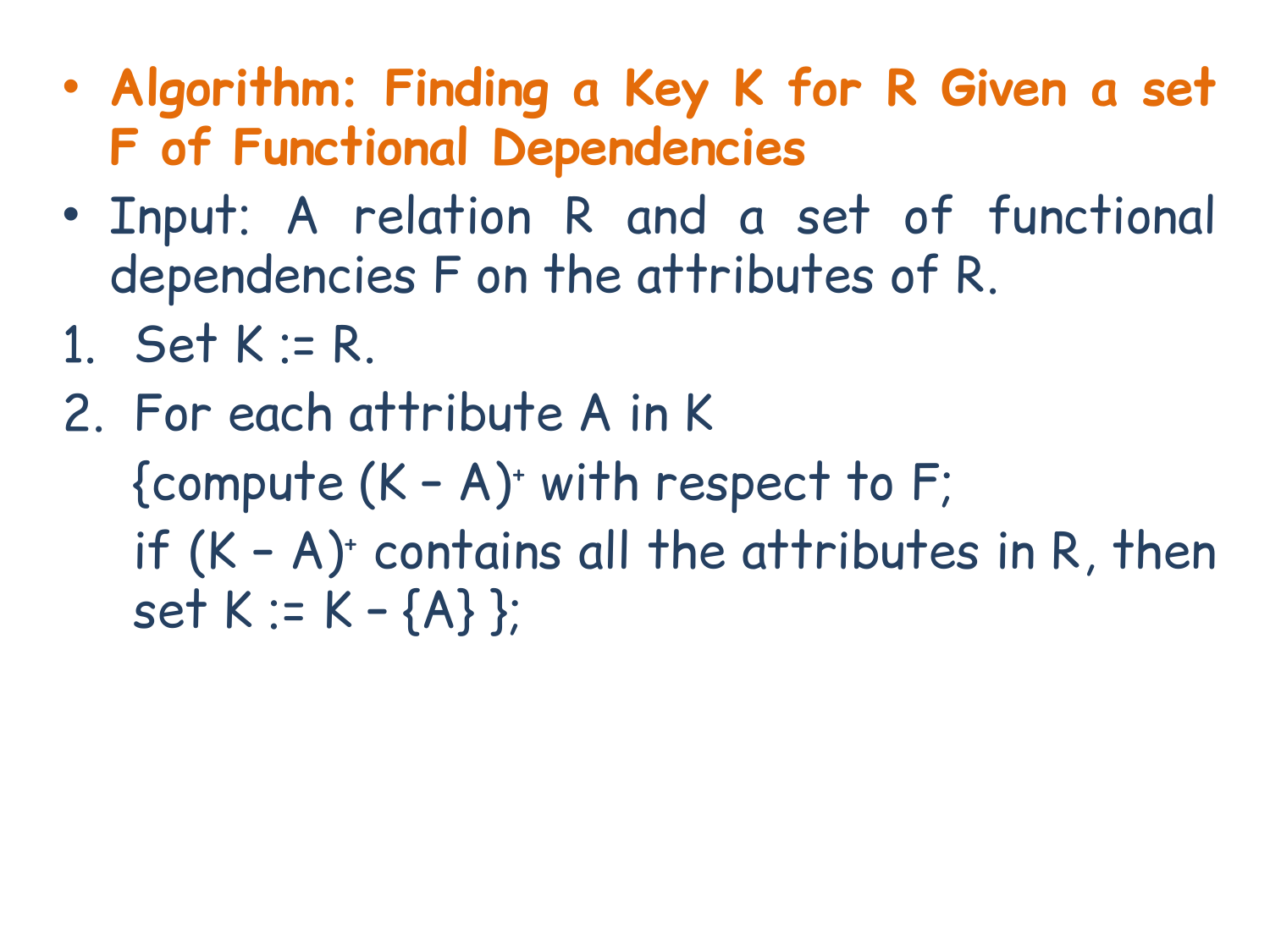

Algorithm: Finding a Key K for R Given a set F of Functional Dependencies
Input: A relation R and a set of functional dependencies F on the attributes of R.
Set K := R.
For each attribute A in K
	{compute (K – A)+ with respect to F;
	if (K – A)+ contains all the attributes in R, then set K := K – {A} };